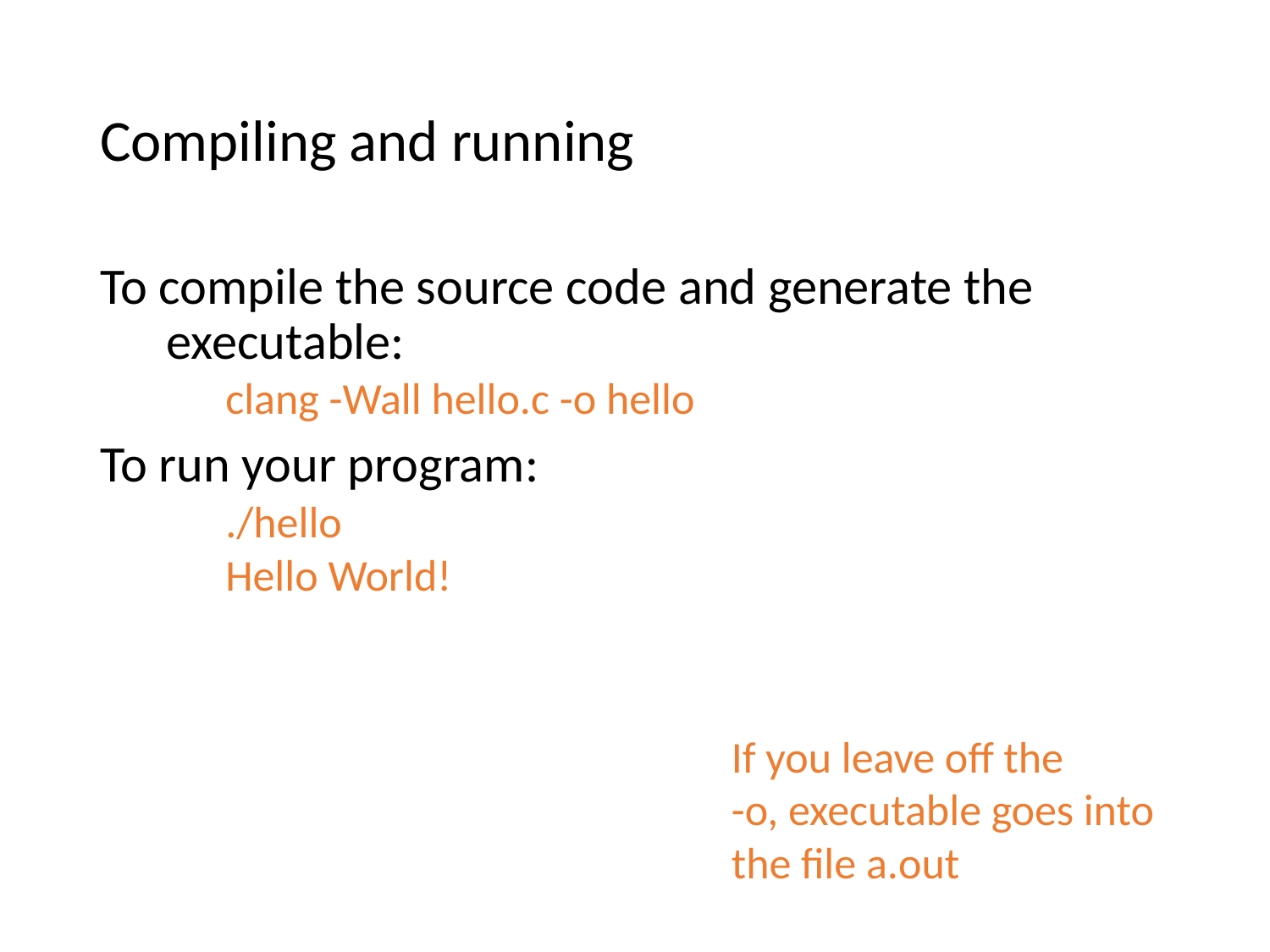

# Compiling and running
To compile the source code and generate the executable:
clang -Wall hello.c -o hello
To run your program:
./hello
Hello World!

If you leave off the
-o, executable goes into
the file a.out